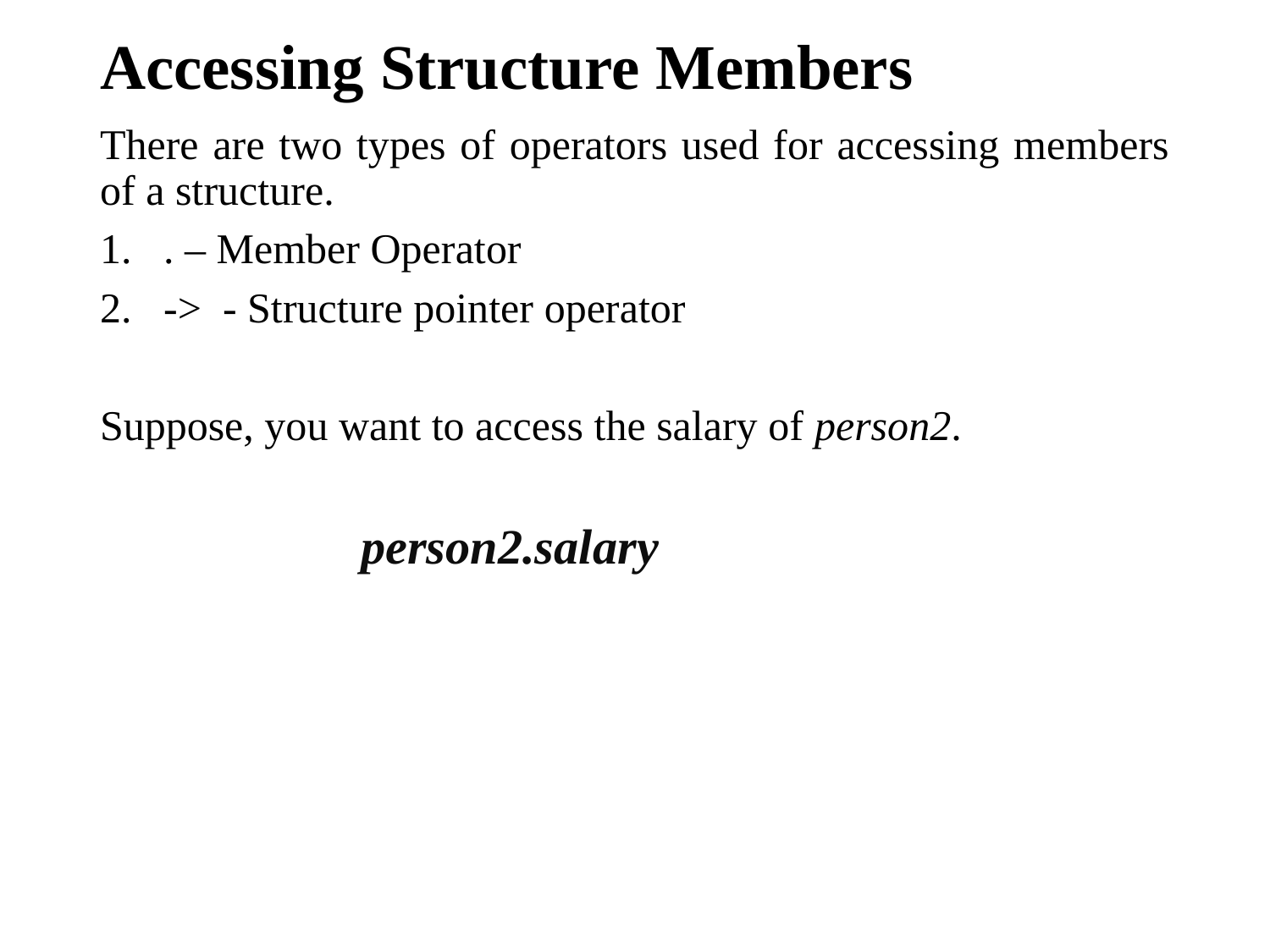

# Accessing Structure Members
There are two types of operators used for accessing members of a structure.
. – Member Operator
->  - Structure pointer operator

Suppose, you want to access the salary of person2.

                      person2.salary